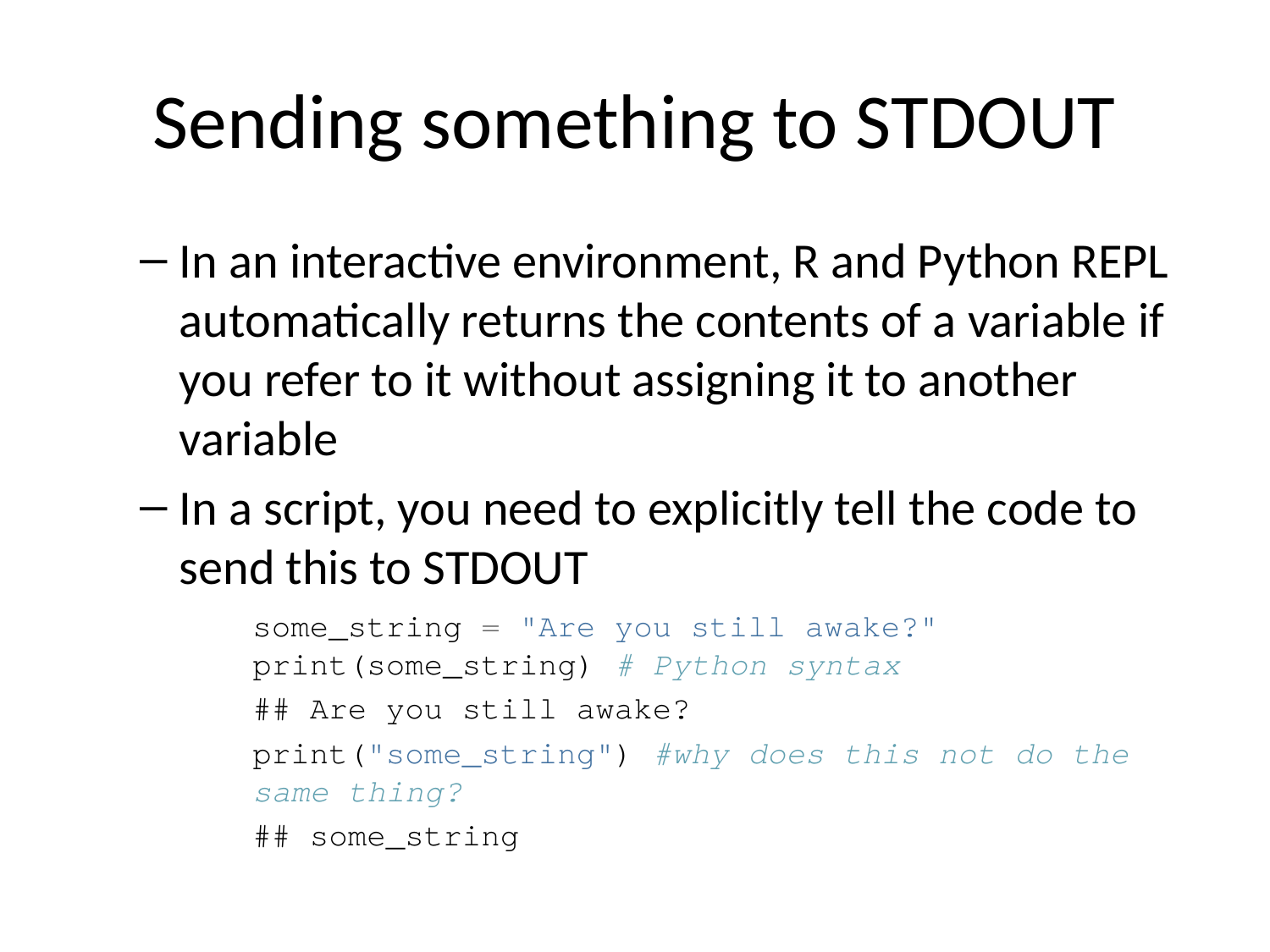

# Sending something to STDOUT
In an interactive environment, R and Python REPL automatically returns the contents of a variable if you refer to it without assigning it to another variable
In a script, you need to explicitly tell the code to send this to STDOUT
some_string = "Are you still awake?"
print(some_string) # Python syntax
## Are you still awake?
print("some_string") #why does this not do the same thing?
## some_string